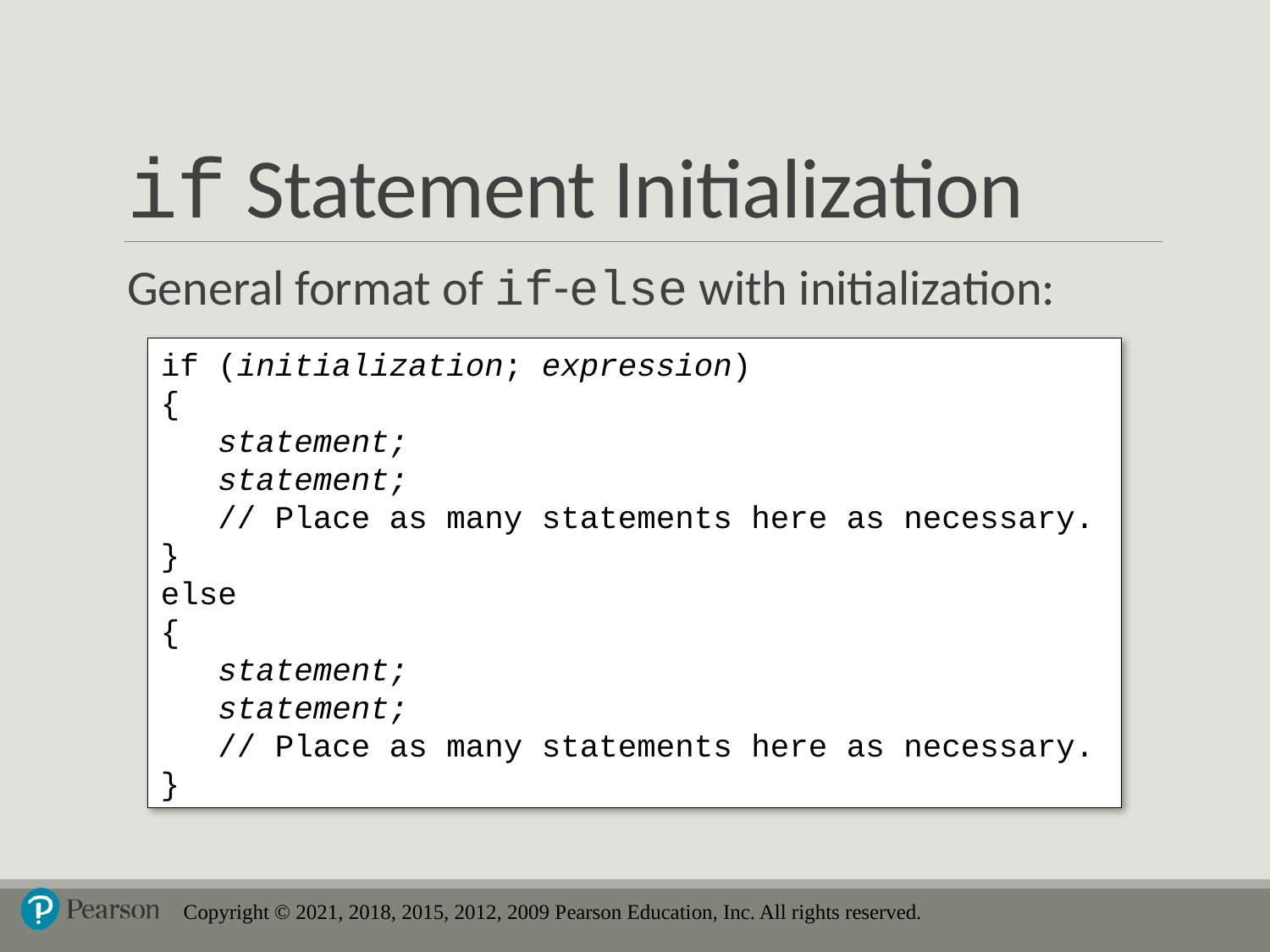

# if Statement Initialization
General format of if-else with initialization:
if (initialization; expression)
{
   statement;
   statement;
   // Place as many statements here as necessary.
}
else
{
   statement;
   statement;
   // Place as many statements here as necessary.
}